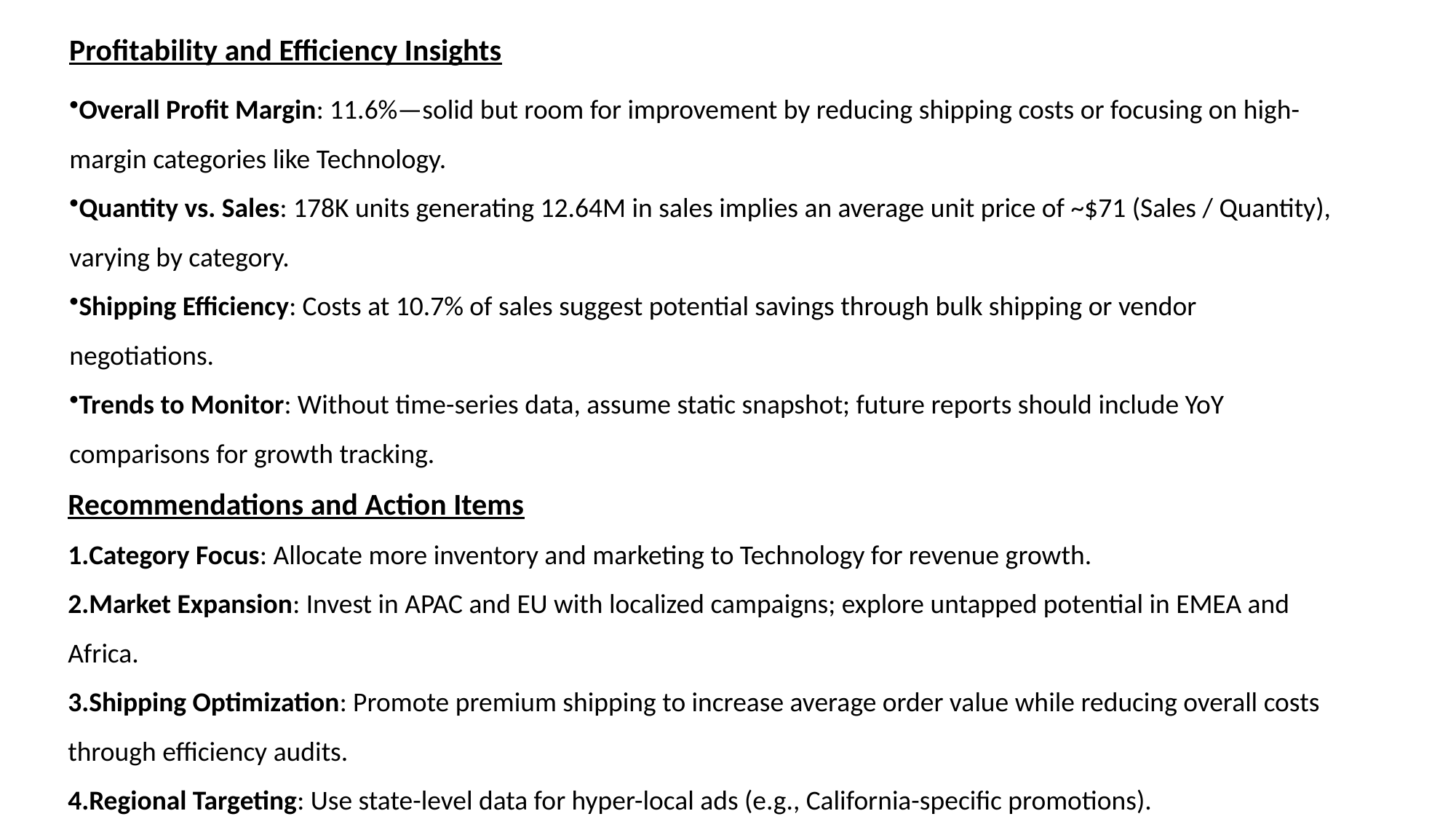

Profitability and Efficiency Insights
Overall Profit Margin: 11.6%—solid but room for improvement by reducing shipping costs or focusing on high-margin categories like Technology.
Quantity vs. Sales: 178K units generating 12.64M in sales implies an average unit price of ~$71 (Sales / Quantity), varying by category.
Shipping Efficiency: Costs at 10.7% of sales suggest potential savings through bulk shipping or vendor negotiations.
Trends to Monitor: Without time-series data, assume static snapshot; future reports should include YoY comparisons for growth tracking.
Recommendations and Action Items
Category Focus: Allocate more inventory and marketing to Technology for revenue growth.
Market Expansion: Invest in APAC and EU with localized campaigns; explore untapped potential in EMEA and Africa.
Shipping Optimization: Promote premium shipping to increase average order value while reducing overall costs through efficiency audits.
Regional Targeting: Use state-level data for hyper-local ads (e.g., California-specific promotions).